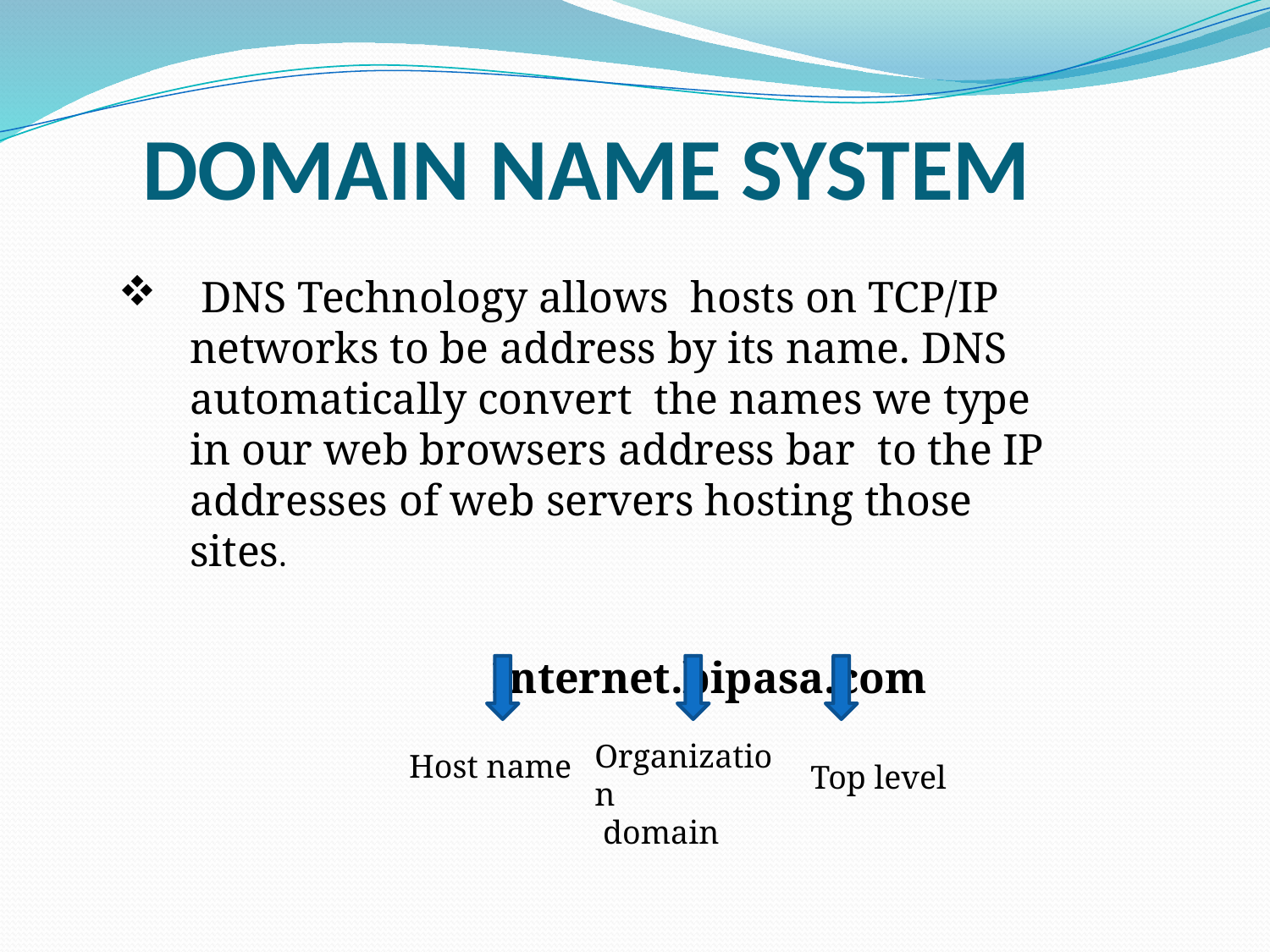

DOMAIN NAME SYSTEM

 DNS Technology allows  hosts on TCP/IP networks to be address by its name. DNS  automatically convert  the names we type in our web browsers address bar  to the IP addresses of web servers hosting those sites.

                                  Internet.bipasa.com

Organization
 domain
Host name
Top level